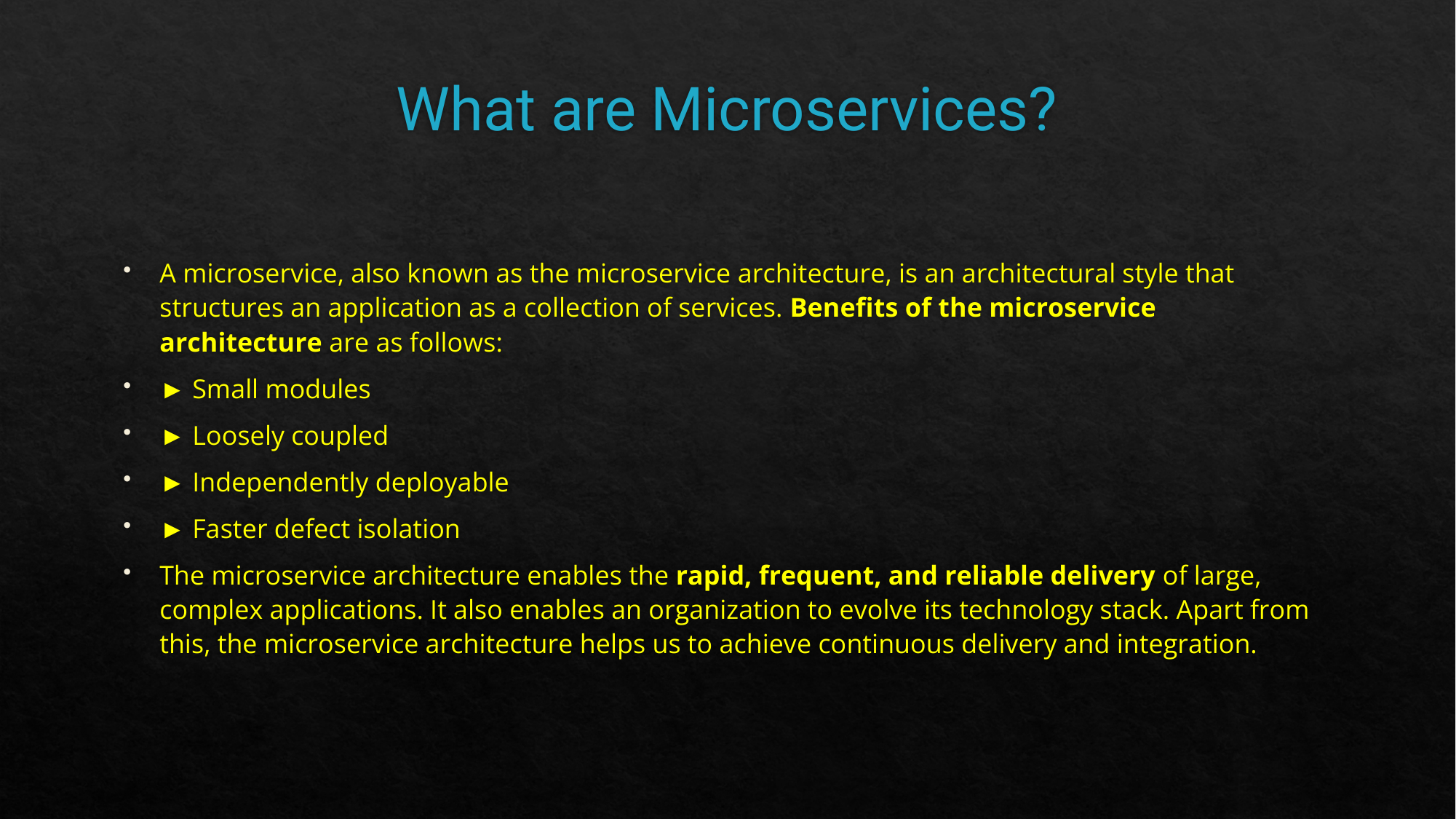

# What are Microservices?
A microservice, also known as the microservice architecture, is an architectural style that structures an application as a collection of services. Benefits of the microservice architecture are as follows:
► Small modules
► Loosely coupled
► Independently deployable
► Faster defect isolation
The microservice architecture enables the rapid, frequent, and reliable delivery of large, complex applications. It also enables an organization to evolve its technology stack. Apart from this, the microservice architecture helps us to achieve continuous delivery and integration.